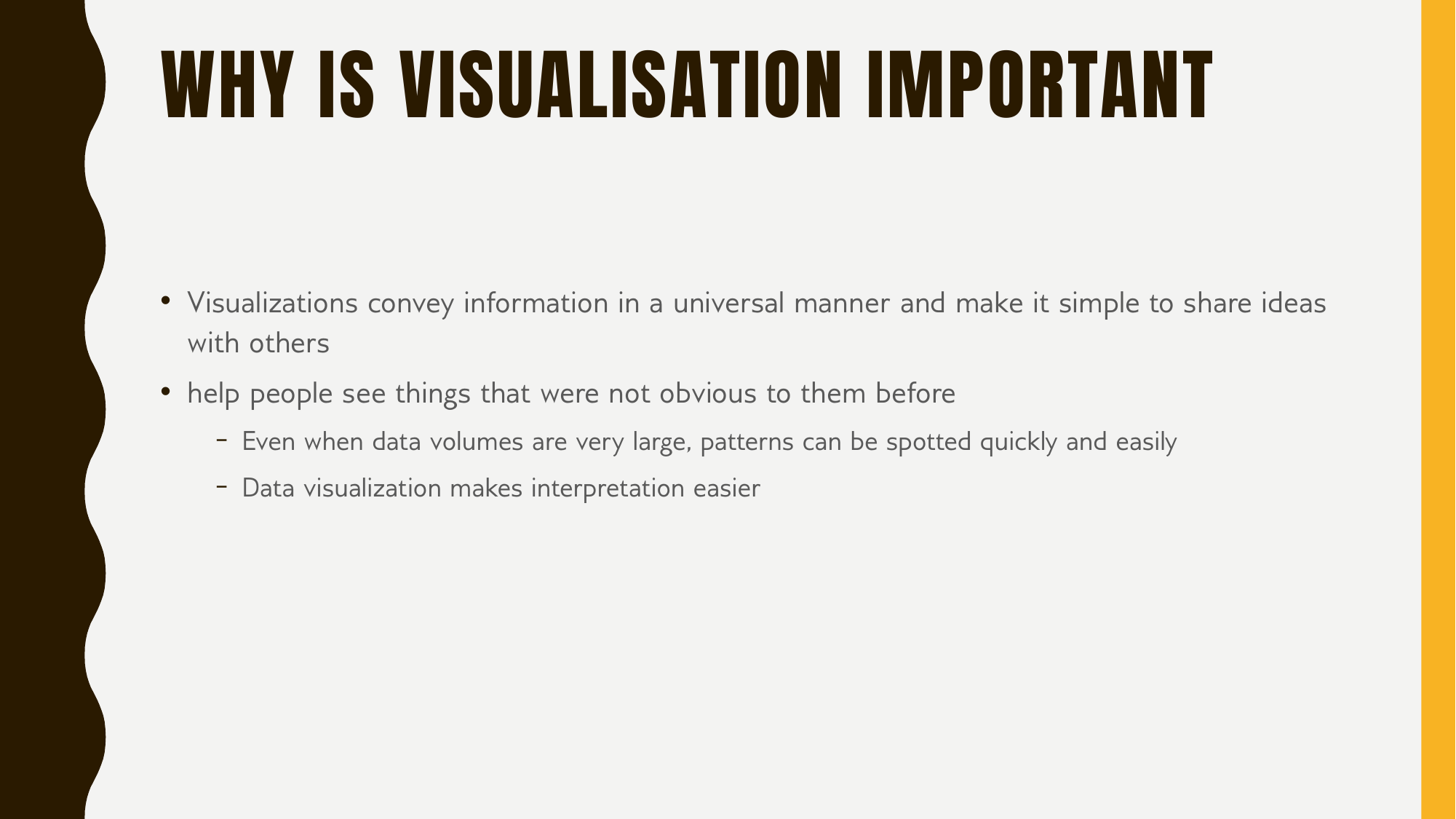

# Why is Visualisation important
Visualizations convey information in a universal manner and make it simple to share ideas with others
help people see things that were not obvious to them before
Even when data volumes are very large, patterns can be spotted quickly and easily
Data visualization makes interpretation easier